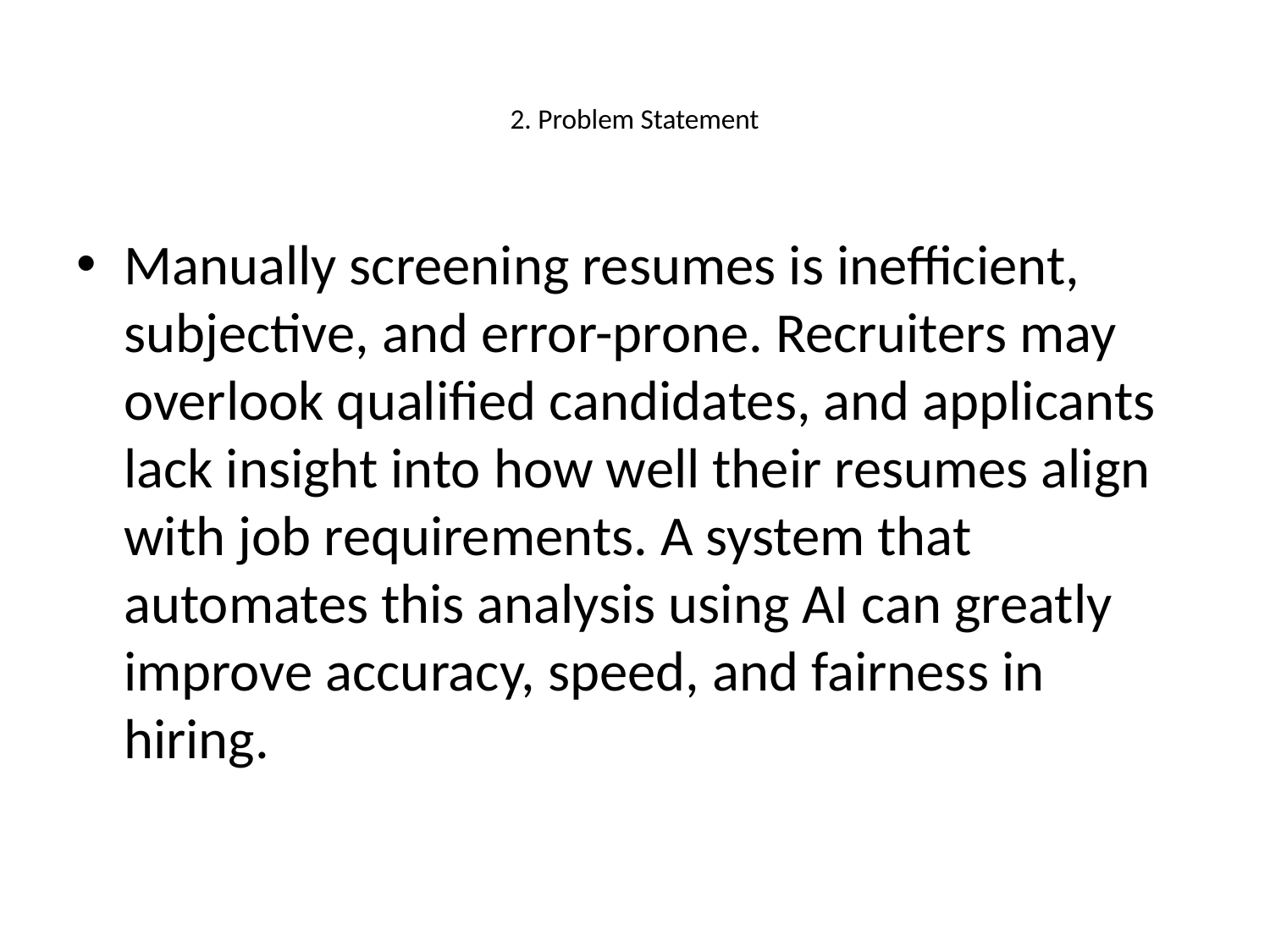

# 2. Problem Statement
Manually screening resumes is inefficient, subjective, and error-prone. Recruiters may overlook qualified candidates, and applicants lack insight into how well their resumes align with job requirements. A system that automates this analysis using AI can greatly improve accuracy, speed, and fairness in hiring.